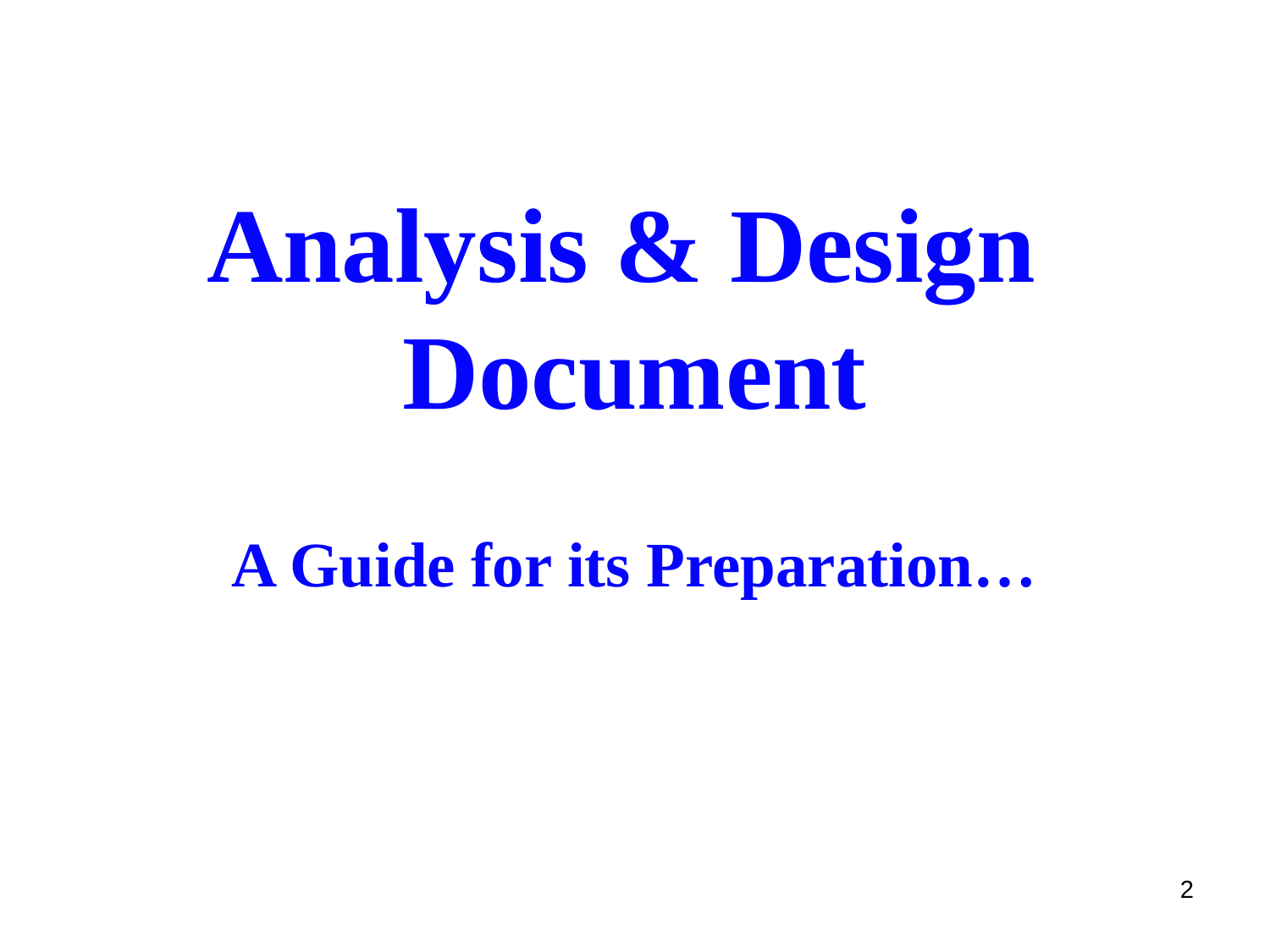

# Analysis & Design Document A Guide for its Preparation…
2